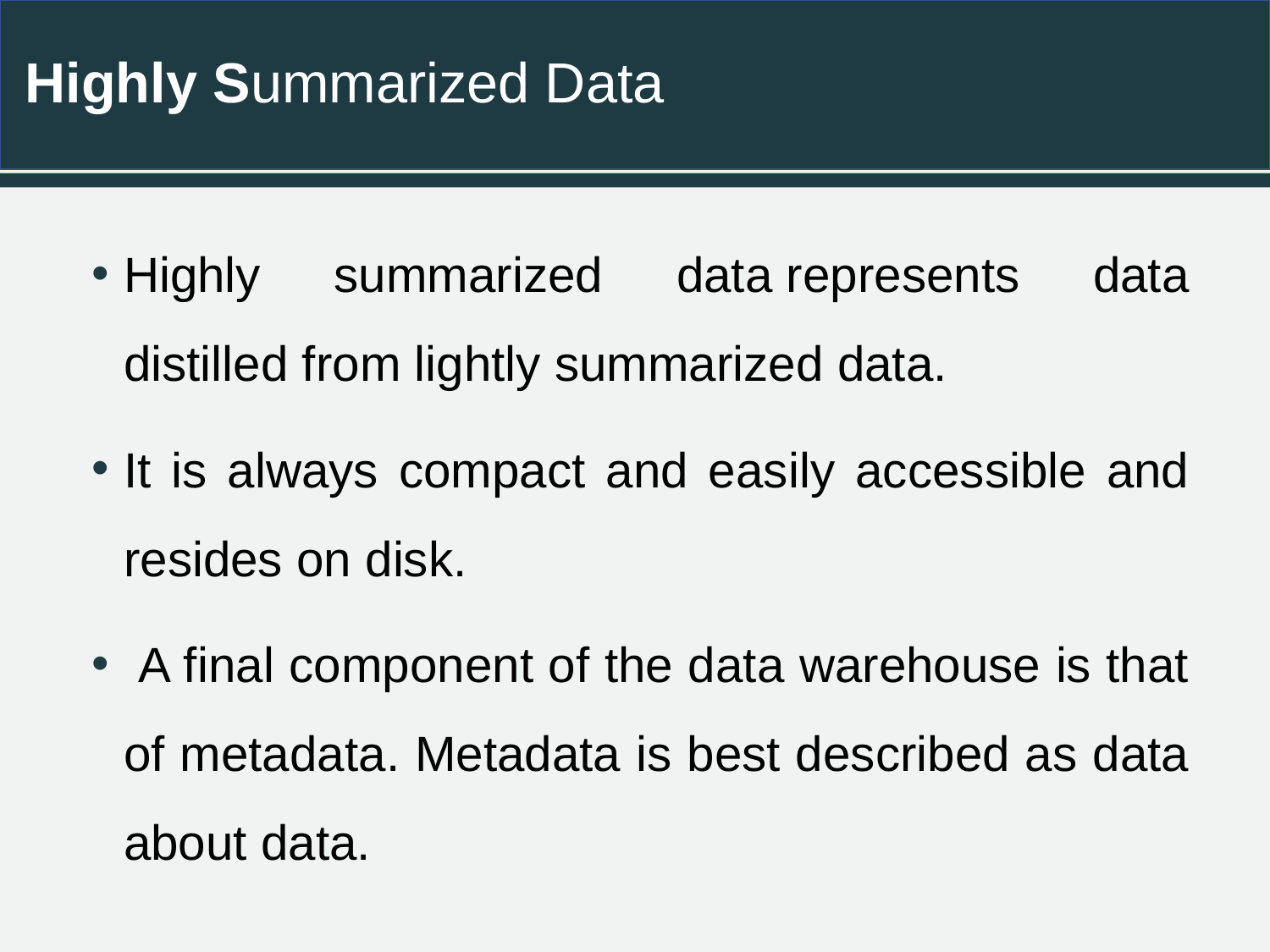

# Highly Summarized Data
Highly summarized data represents data distilled from lightly summarized data.
It is always compact and easily accessible and resides on disk.
 A final component of the data warehouse is that of metadata. Metadata is best described as data about data.